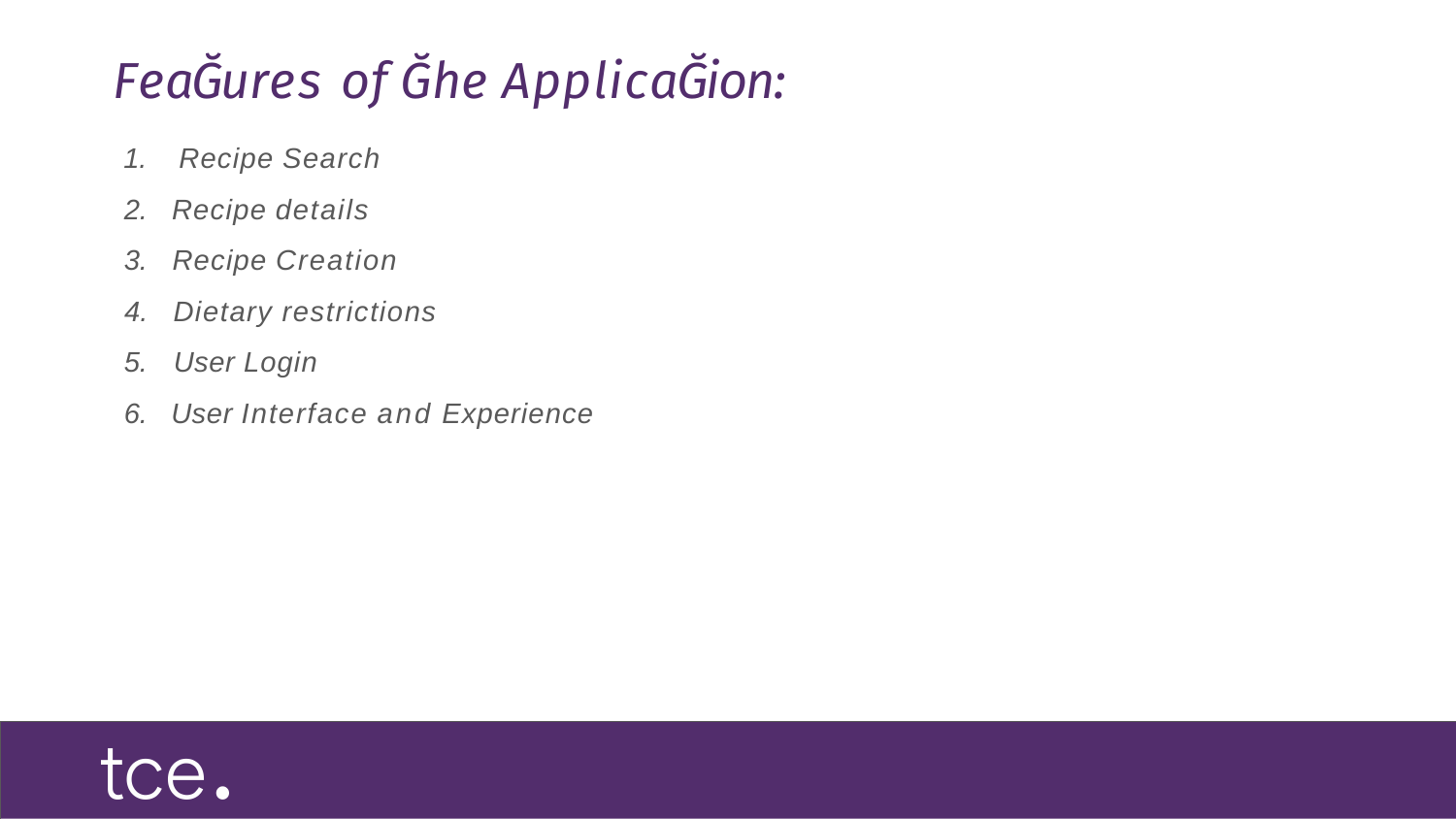

# FeaĞures of Ğhe ApplicaĞion:
Recipe Search
Recipe details
Recipe Creation
Dietary restrictions
User Login
User Interface and Experience